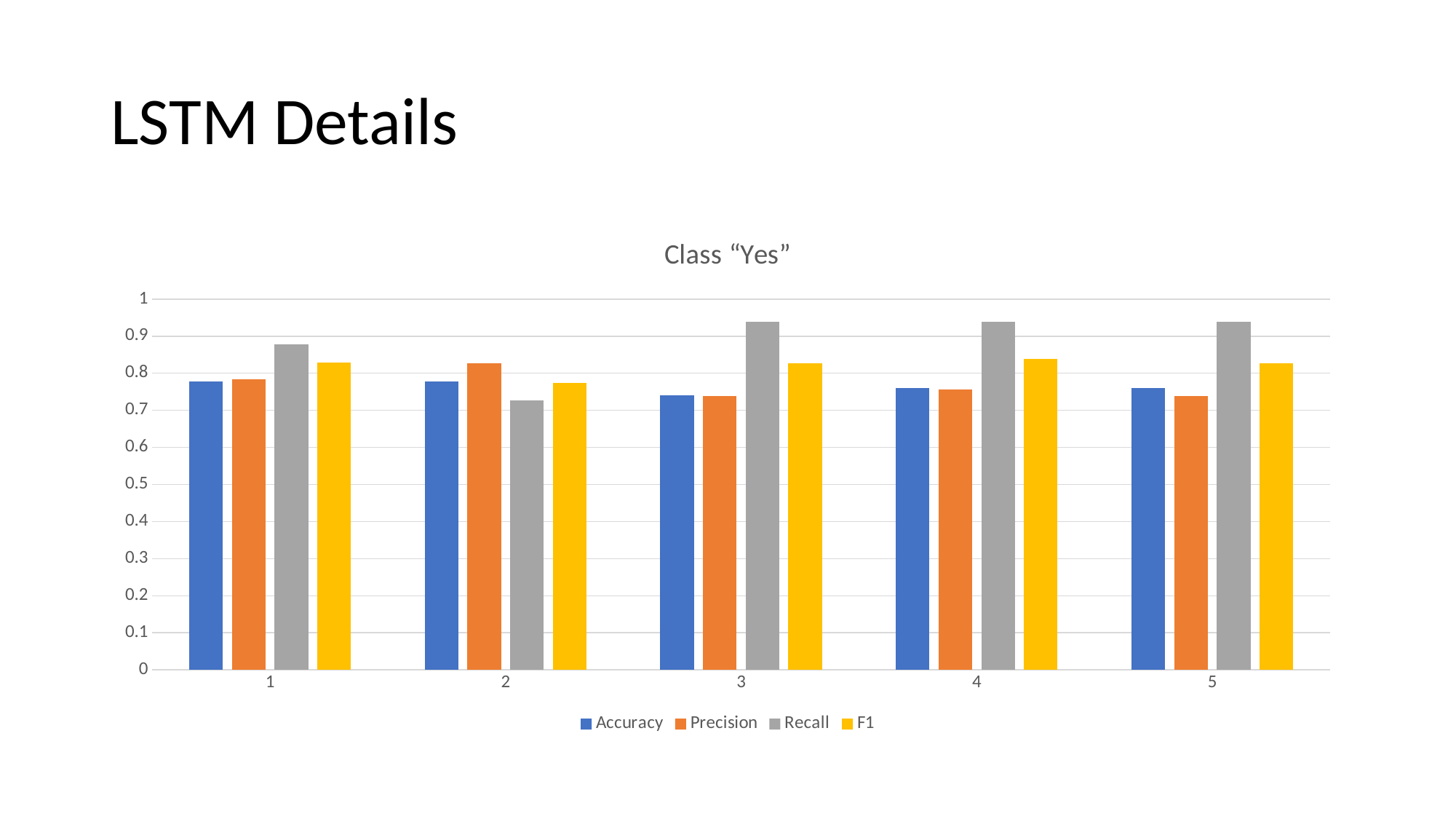

# LSTM Details

### Chart: Class “Yes”

| Category | Accuracy | Precision | Recall | F1 |
|---|---|---|---|---|
| 1.0 | 0.7778 | 0.7838 | 0.8788 | 0.8286 |
| 2.0 | 0.7778 | 0.8276 | 0.7273 | 0.7742 |
| 3.0 | 0.7407 | 0.7381 | 0.9394 | 0.8267 |
| 4.0 | 0.7593 | 0.7561 | 0.9394 | 0.8378 |
| 5.0 | 0.7593 | 0.7381 | 0.9394 | 0.8267 |